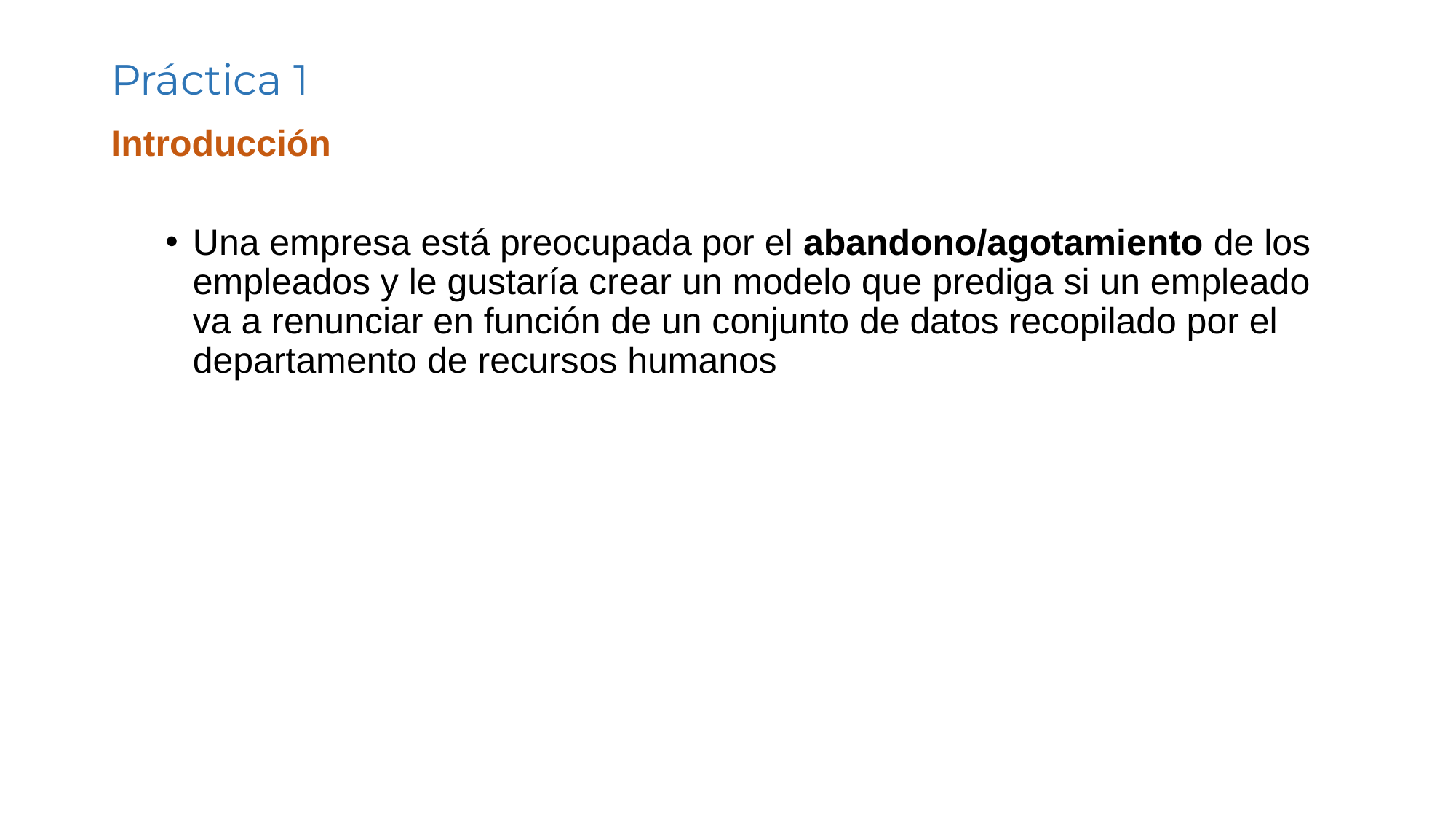

# Práctica 1
Introducción
Una empresa está preocupada por el abandono/agotamiento de los empleados y le gustaría crear un modelo que prediga si un empleado va a renunciar en función de un conjunto de datos recopilado por el departamento de recursos humanos